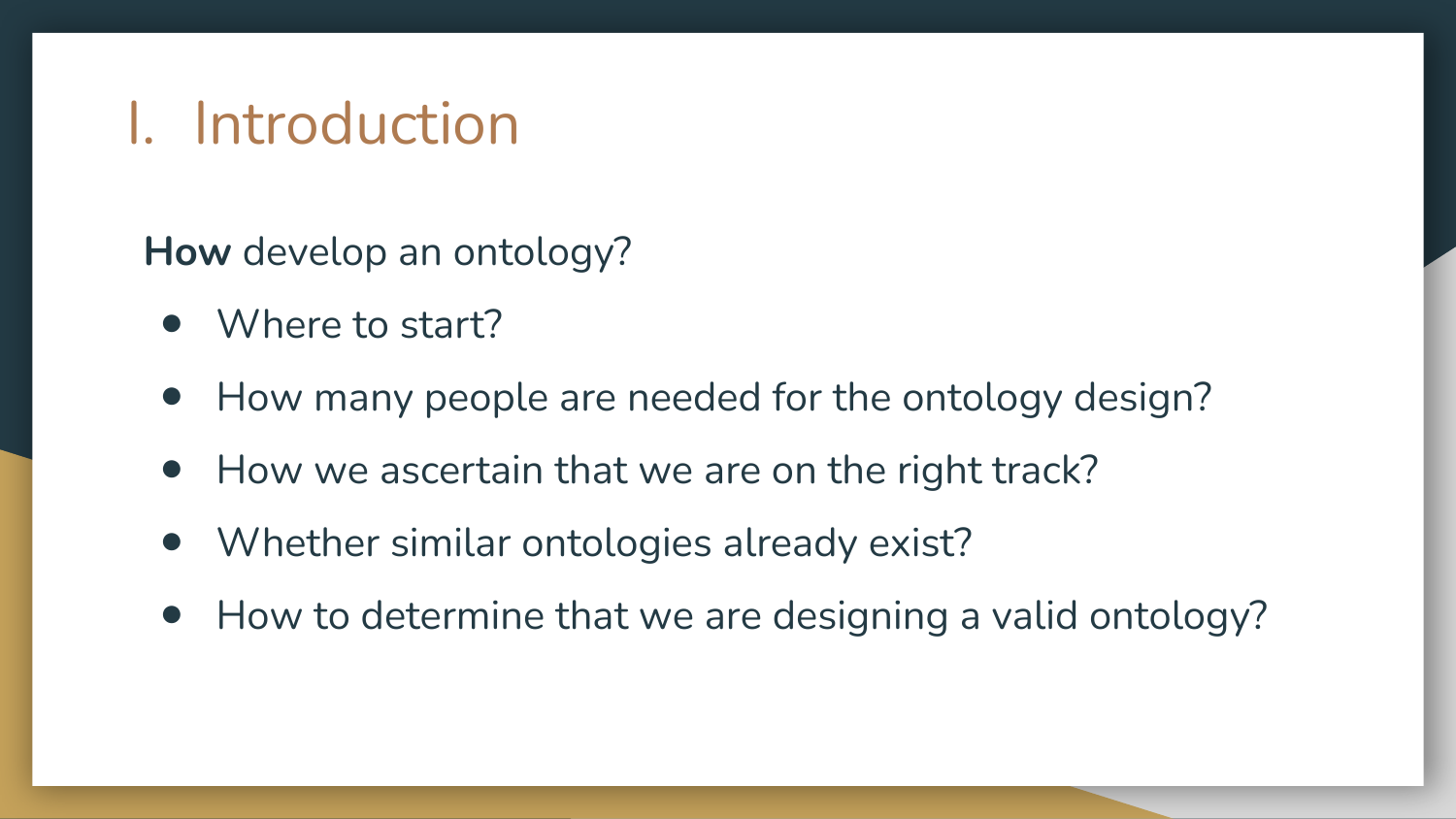

Introduction
How develop an ontology?
Where to start?
How many people are needed for the ontology design?
How we ascertain that we are on the right track?
Whether similar ontologies already exist?
How to determine that we are designing a valid ontology?